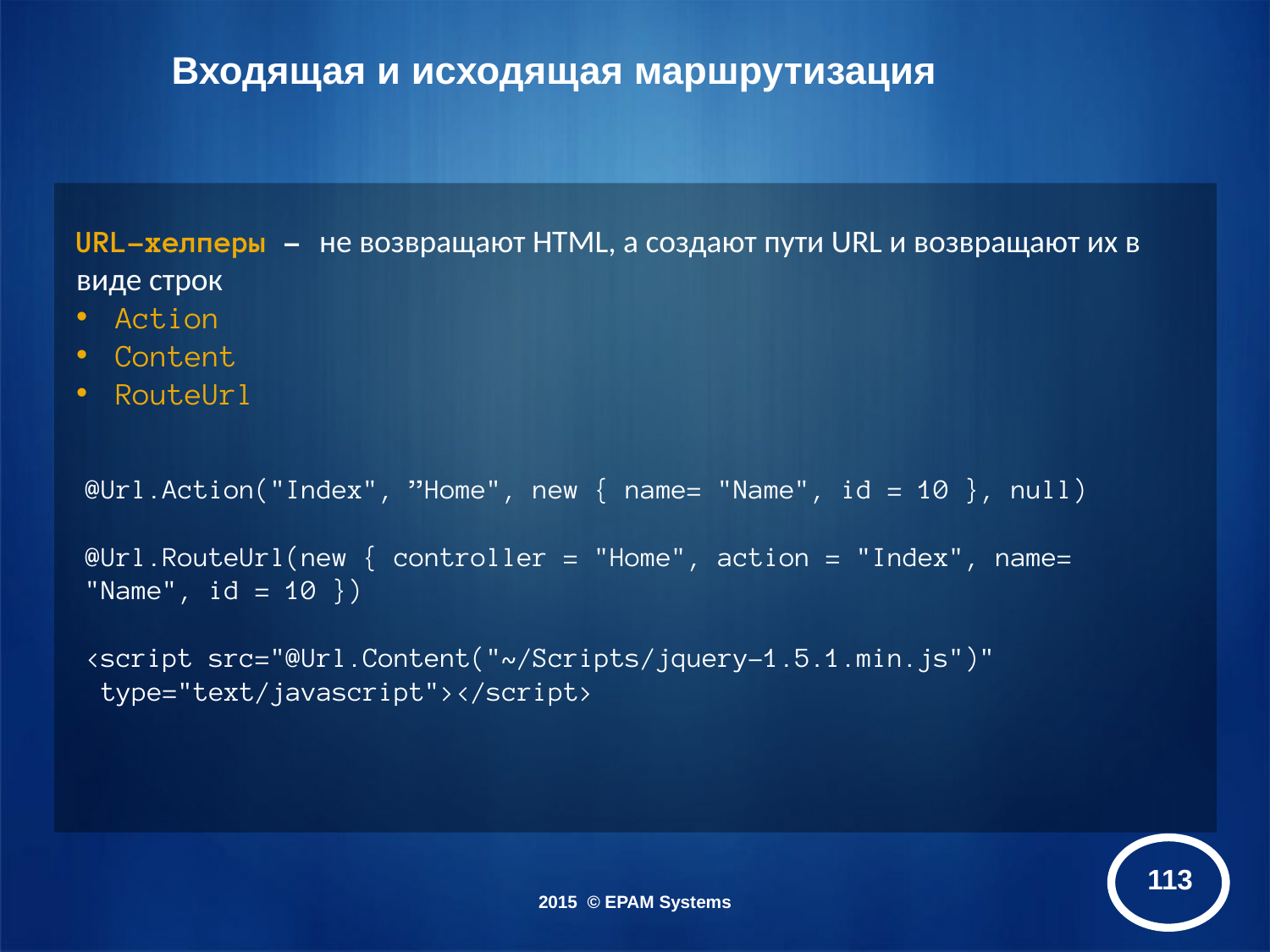

# Входящая и исходящая маршрутизация
URL-хелперы - не возвращают HTML, а создают пути URL и возвращают их в виде строк
Action
Content
RouteUrl
@Url.Action("Index", ”Home", new { name= "Name", id = 10 }, null)

@Url.RouteUrl(new { controller = "Home", action = "Index", name= "Name", id = 10 })

<script src="@Url.Content("~/Scripts/jquery-1.5.1.min.js")"
 type="text/javascript"></script>
2015  © EPAM Systems